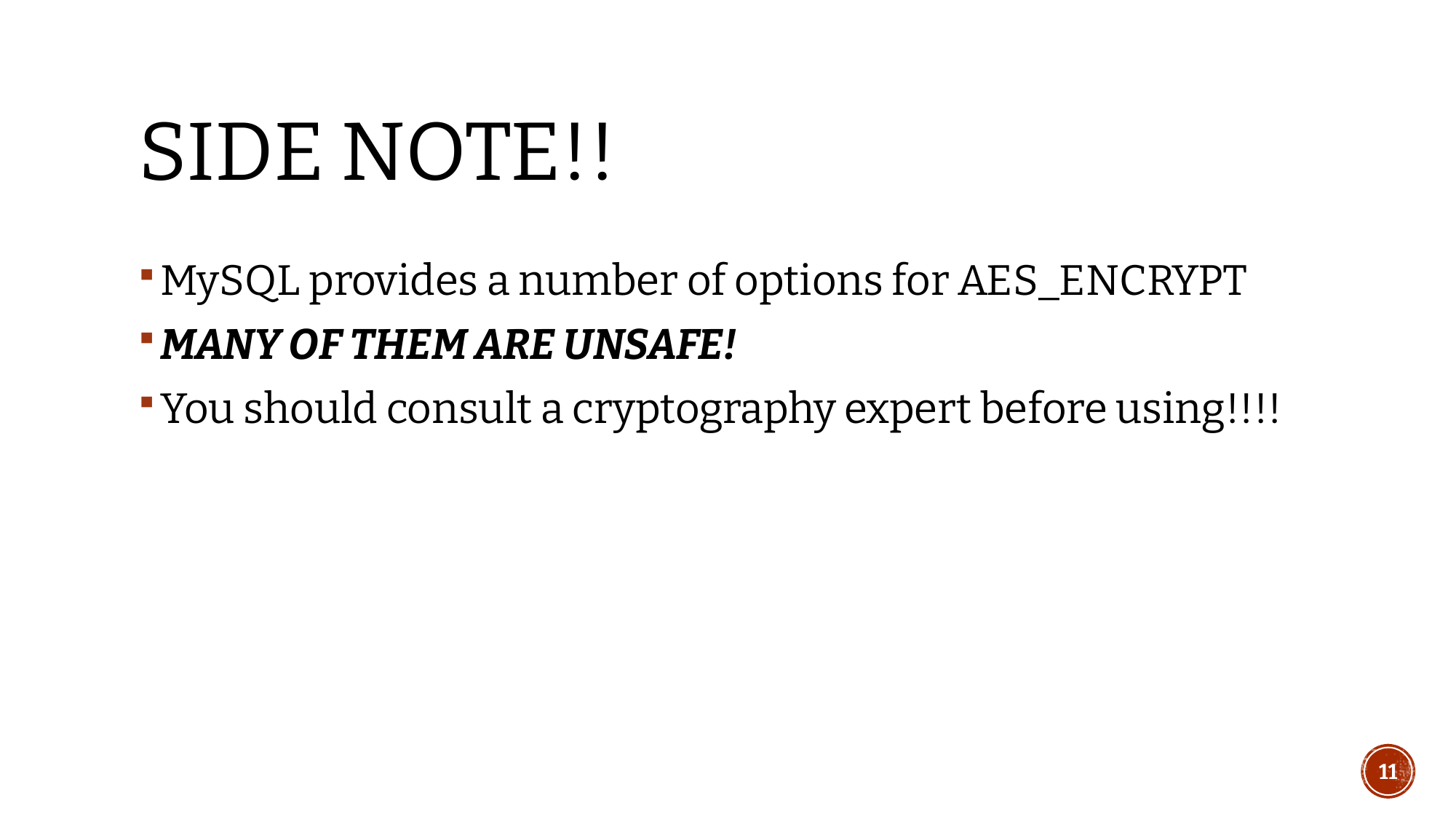

# SIDE NOTE!!
MySQL provides a number of options for AES_ENCRYPT
MANY OF THEM ARE UNSAFE!
You should consult a cryptography expert before using!!!!
11